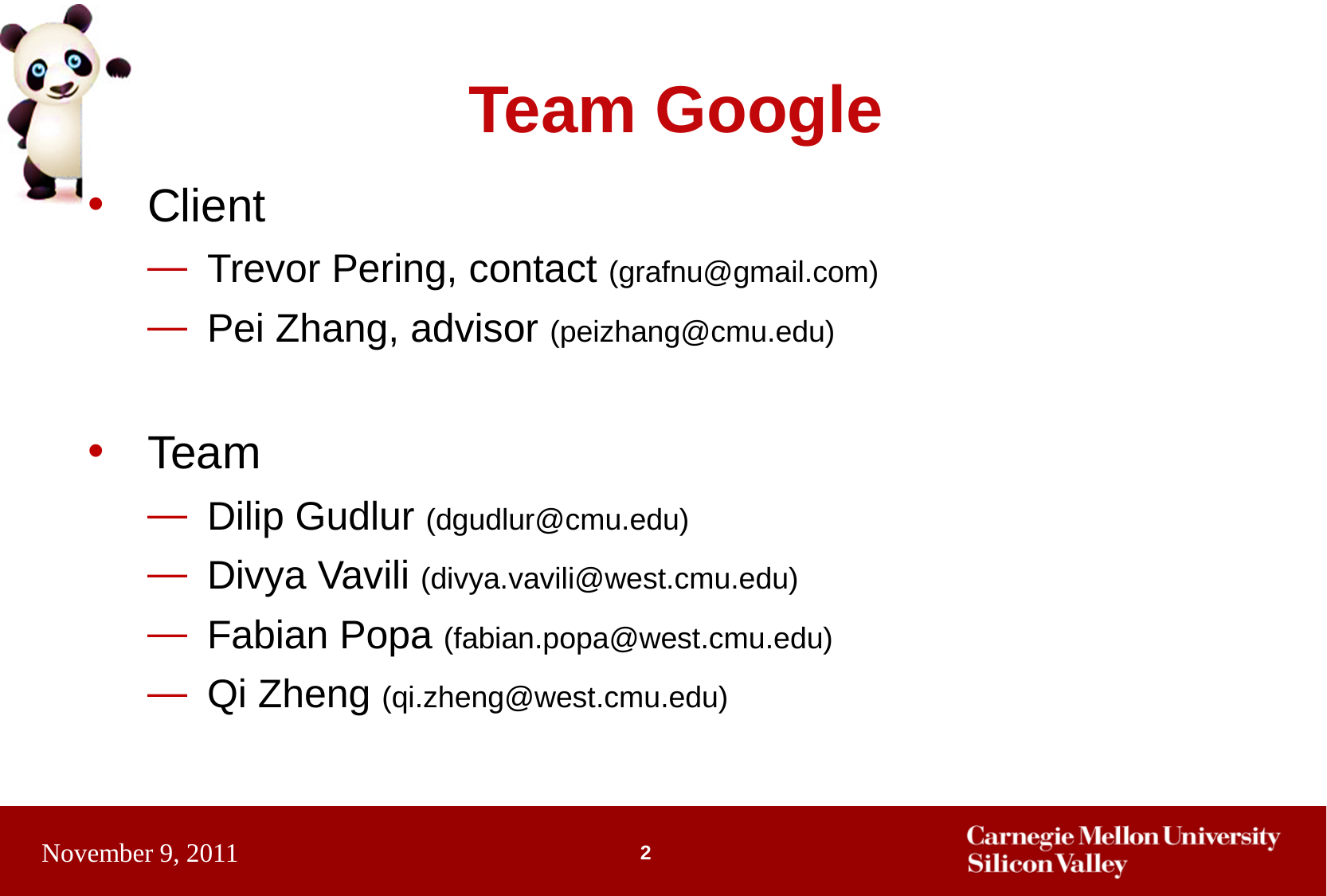

# Team Google
Client
Trevor Pering, contact (grafnu@gmail.com)
Pei Zhang, advisor (peizhang@cmu.edu)

Team
Dilip Gudlur (dgudlur@cmu.edu)
Divya Vavili (divya.vavili@west.cmu.edu)
Fabian Popa (fabian.popa@west.cmu.edu)
Qi Zheng (qi.zheng@west.cmu.edu)
2